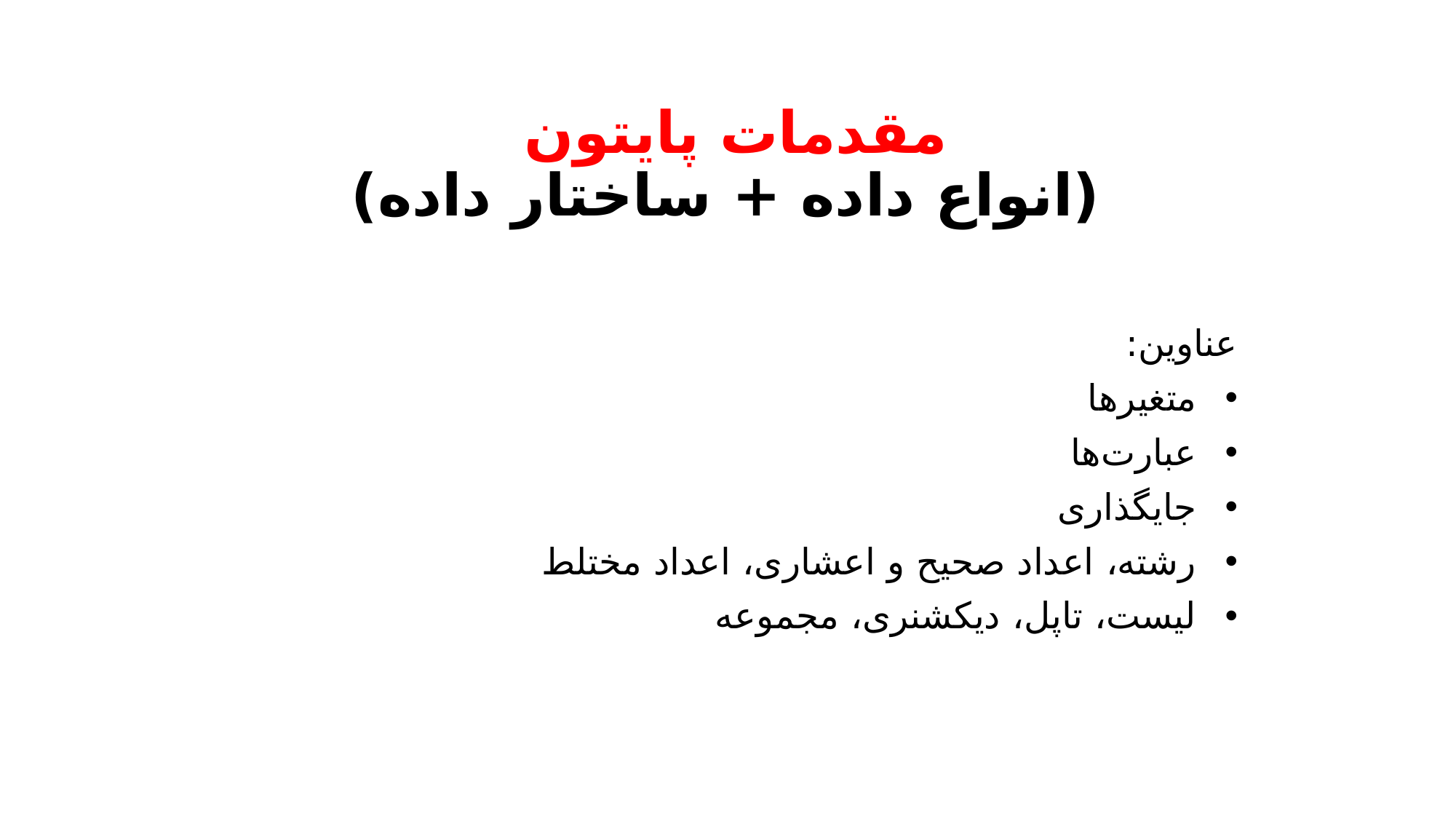

# مقدمات پایتون (انواع داده + ساختار داده)
عناوین:
متغیرها
عبارت‌ها
جایگذاری
رشته، اعداد صحیح و اعشاری، اعداد مختلط
لیست، تاپل، دیکشنری، مجموعه